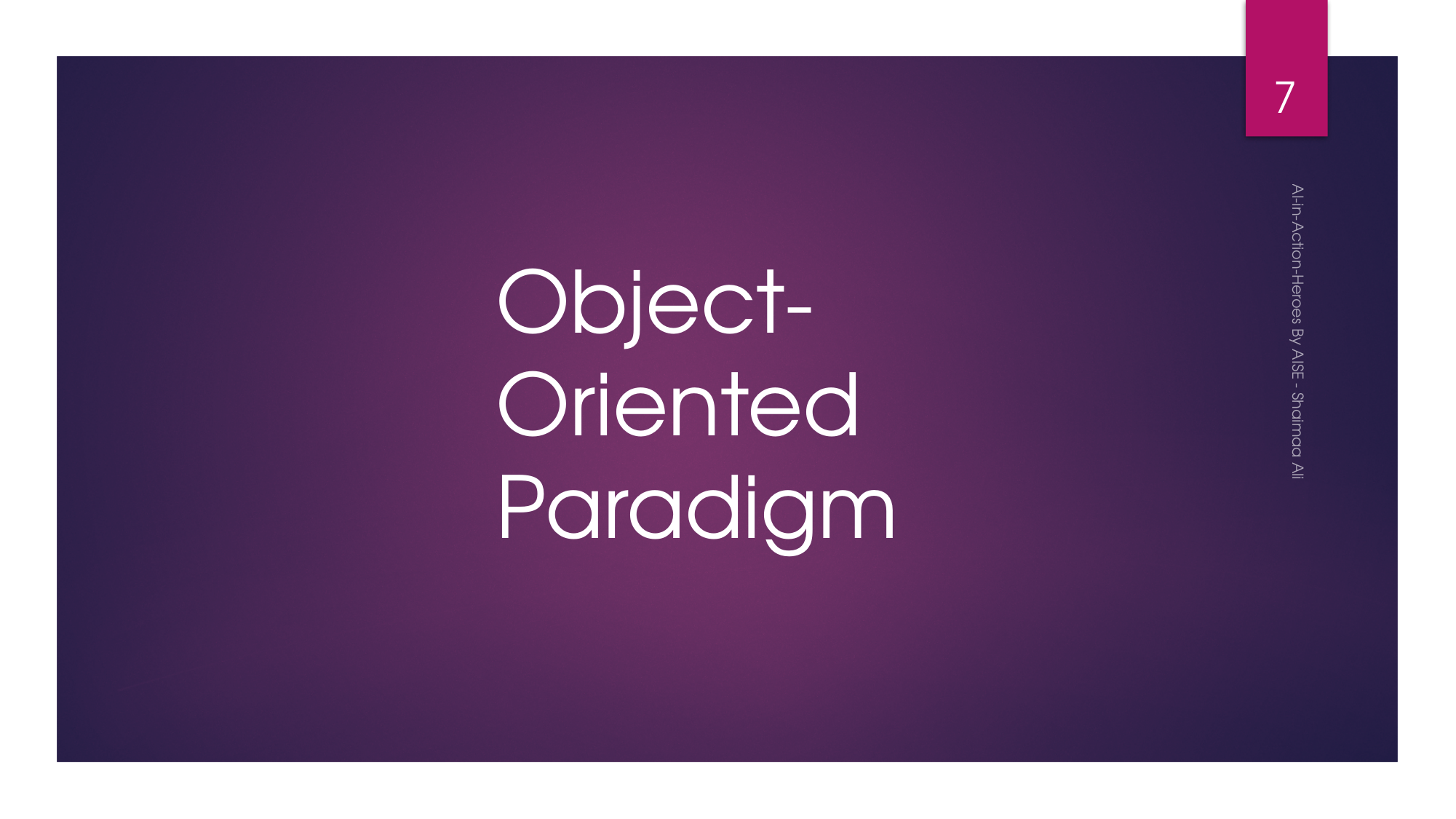

7
# Object-Oriented Paradigm
AI-in-Action-Heroes By AISE - Shaimaa Ali